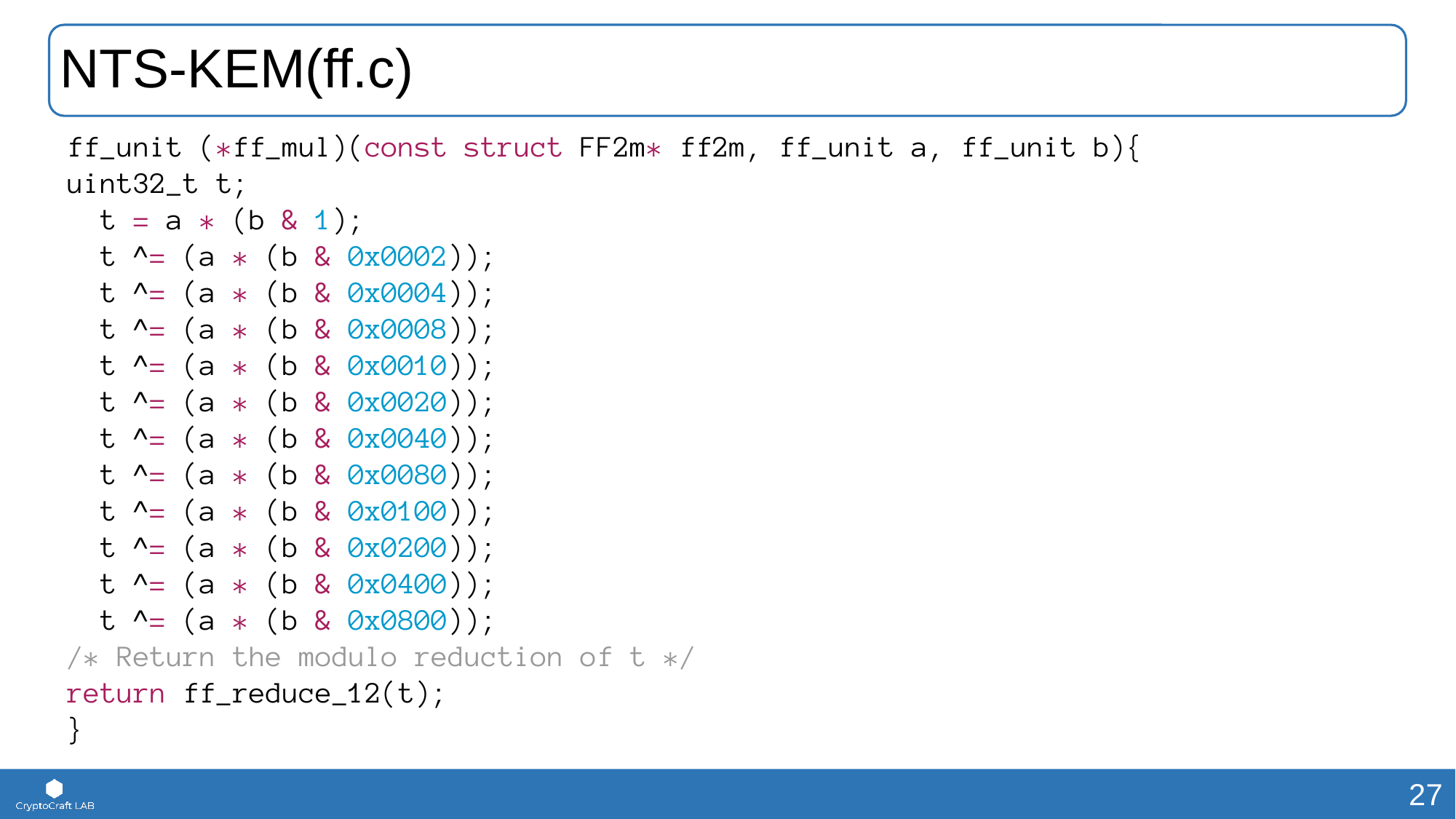

# NTS-KEM(ff.c)
ff_unit (*ff_mul)(const struct FF2m* ff2m, ff_unit a, ff_unit b){
uint32_t t;
  t = a * (b & 1);
  t ^= (a * (b & 0x0002));
  t ^= (a * (b & 0x0004));
  t ^= (a * (b & 0x0008));
  t ^= (a * (b & 0x0010));
  t ^= (a * (b & 0x0020));
  t ^= (a * (b & 0x0040));
  t ^= (a * (b & 0x0080));
  t ^= (a * (b & 0x0100));
  t ^= (a * (b & 0x0200));
  t ^= (a * (b & 0x0400));
  t ^= (a * (b & 0x0800));
/* Return the modulo reduction of t */
return ff_reduce_12(t);
}